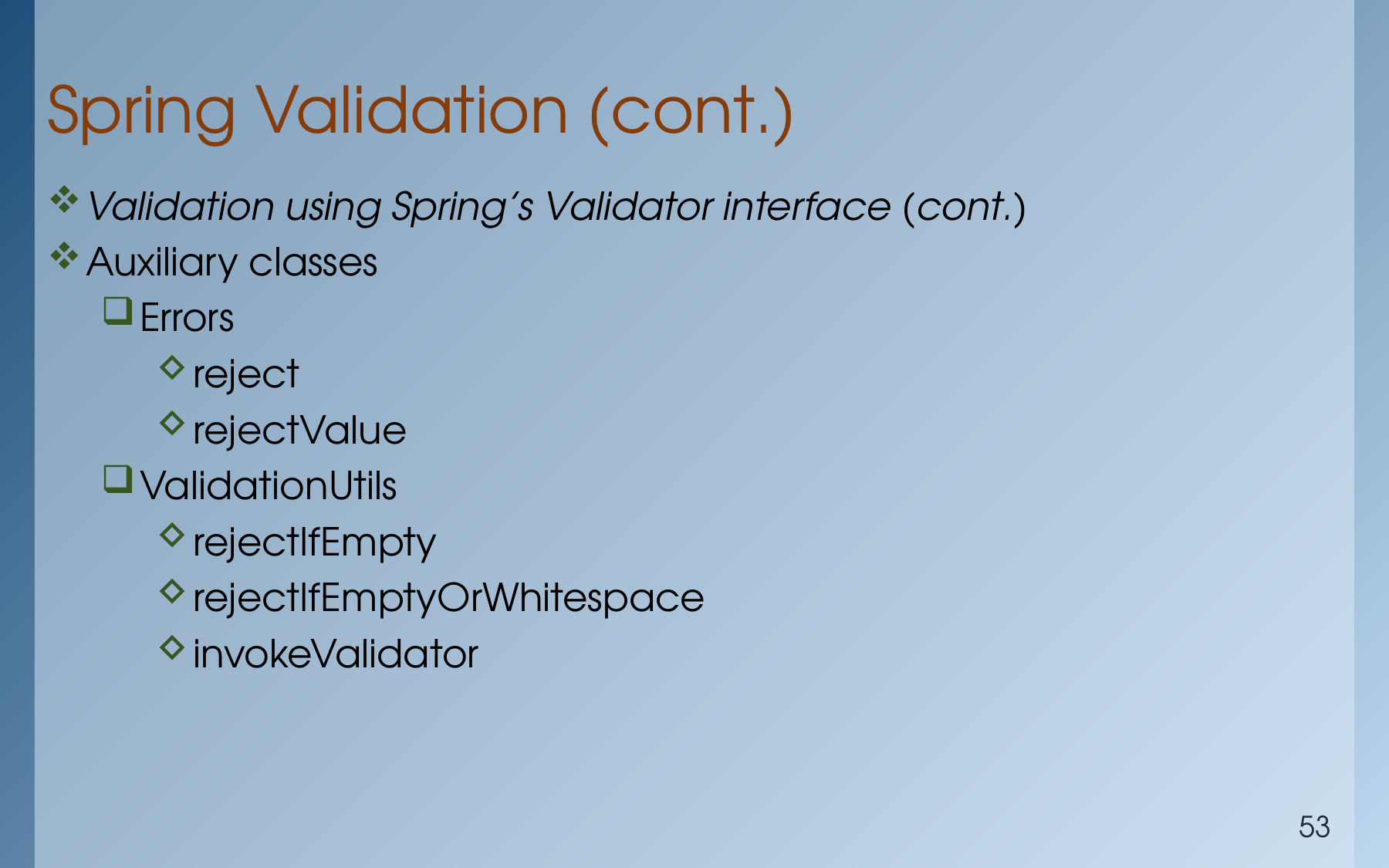

# Spring Validation (cont.)
Validation using Spring’s Validator interface (cont.)
Auxiliary classes
Errors
reject
rejectValue
ValidationUtils
rejectIfEmpty
rejectIfEmptyOrWhitespace
invokeValidator

53